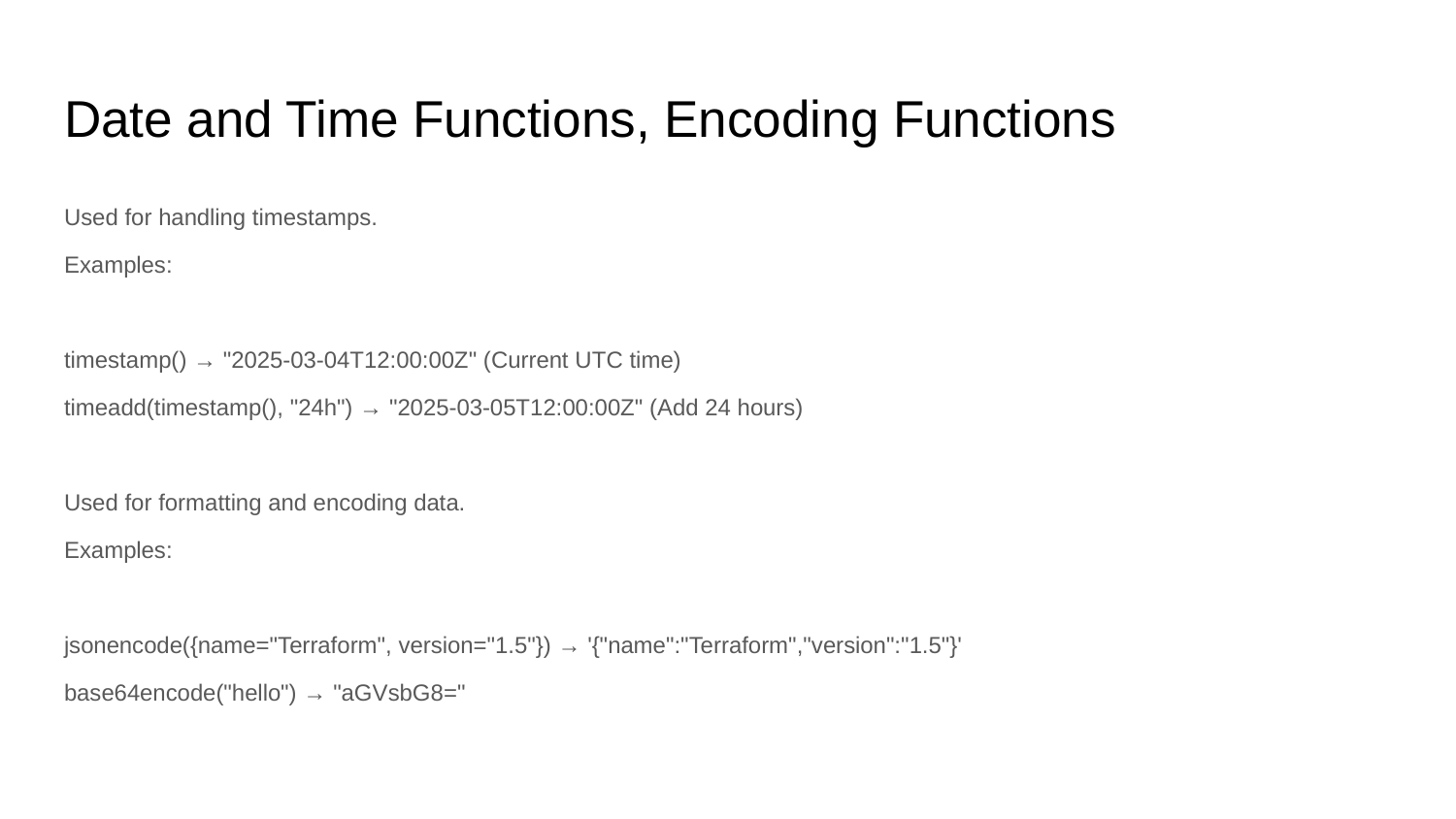

# Date and Time Functions, Encoding Functions
Used for handling timestamps.
Examples:

timestamp() → "2025-03-04T12:00:00Z" (Current UTC time)
timeadd(timestamp(), "24h") → "2025-03-05T12:00:00Z" (Add 24 hours)

Used for formatting and encoding data.
Examples:

jsonencode({name="Terraform", version="1.5"}) → '{"name":"Terraform","version":"1.5"}'
base64encode("hello") → "aGVsbG8="